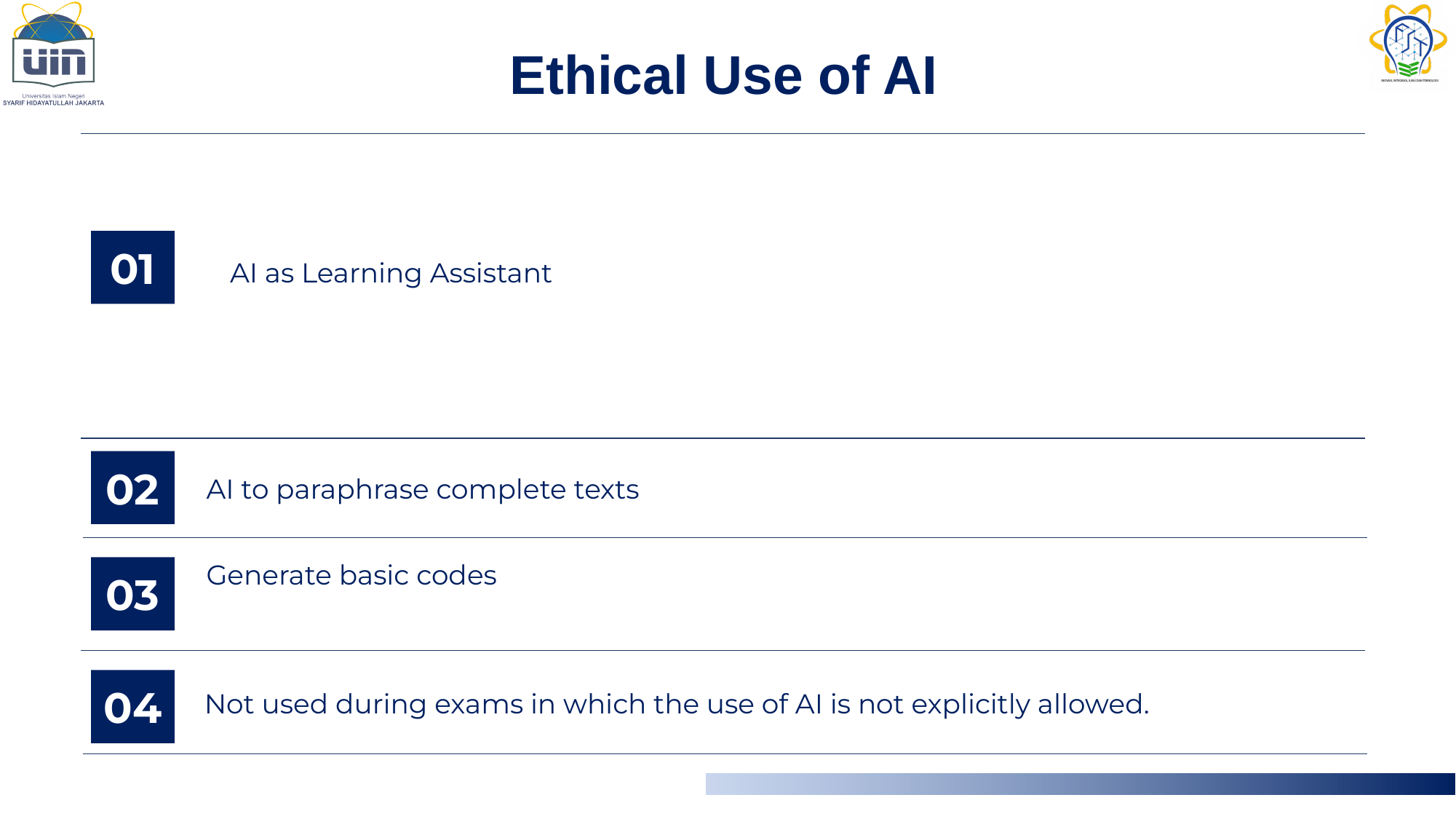

Ethical Use of AI
01
AI as Learning Assistant
02
AI to paraphrase complete texts
Generate basic codes
03
04
Not used during exams in which the use of AI is not explicitly allowed.